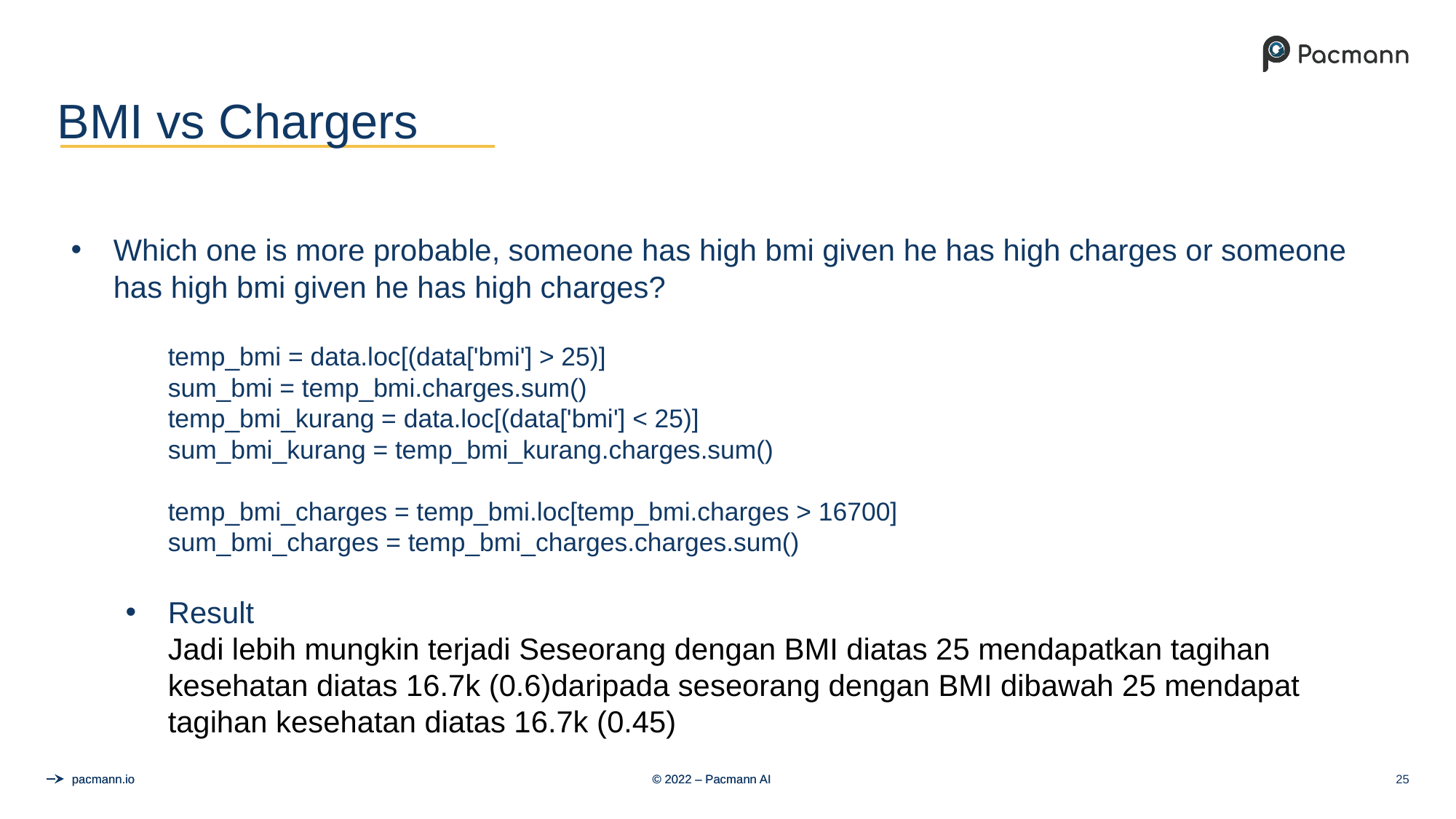

# BMI vs Chargers
Which one is more probable, someone has high bmi given he has high charges or someone has high bmi given he has high charges?

temp_bmi = data.loc[(data['bmi'] > 25)]
sum_bmi = temp_bmi.charges.sum()
temp_bmi_kurang = data.loc[(data['bmi'] < 25)]
sum_bmi_kurang = temp_bmi_kurang.charges.sum()

temp_bmi_charges = temp_bmi.loc[temp_bmi.charges > 16700]
sum_bmi_charges = temp_bmi_charges.charges.sum()

Result
Jadi lebih mungkin terjadi Seseorang dengan BMI diatas 25 mendapatkan tagihan kesehatan diatas 16.7k (0.6)daripada seseorang dengan BMI dibawah 25 mendapat tagihan kesehatan diatas 16.7k (0.45)